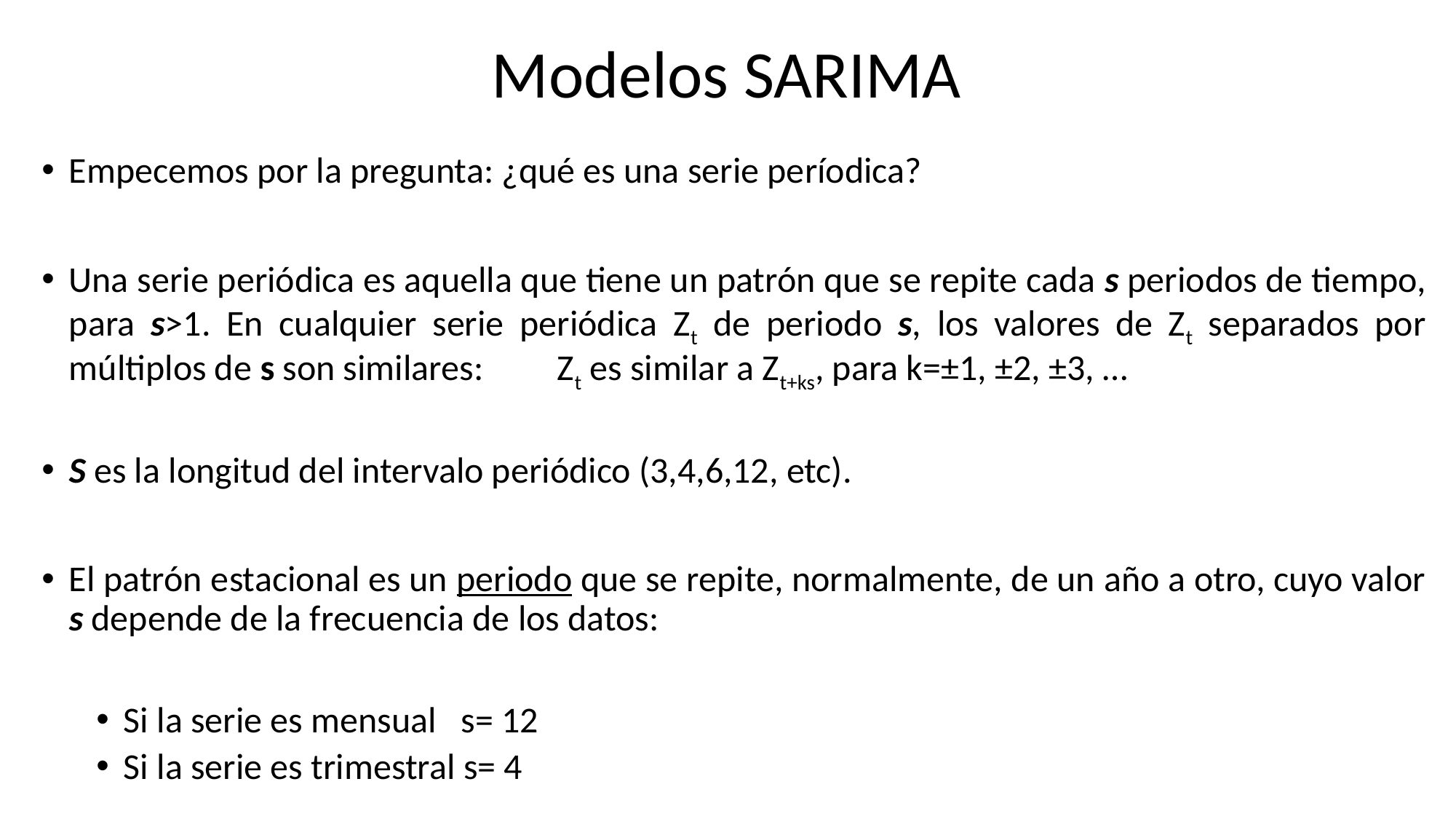

# Modelos SARIMA
Empecemos por la pregunta: ¿qué es una serie períodica?

Una serie periódica es aquella que tiene un patrón que se repite cada s periodos de tiempo, para s>1. En cualquier serie periódica Zt de periodo s, los valores de Zt separados por múltiplos de s son similares:         Zt es similar a Zt+ks, para k=±1, ±2, ±3, …

S es la longitud del intervalo periódico (3,4,6,12, etc).

El patrón estacional es un periodo que se repite, normalmente, de un año a otro, cuyo valor s depende de la frecuencia de los datos:

Si la serie es mensual   s= 12
Si la serie es trimestral s= 4